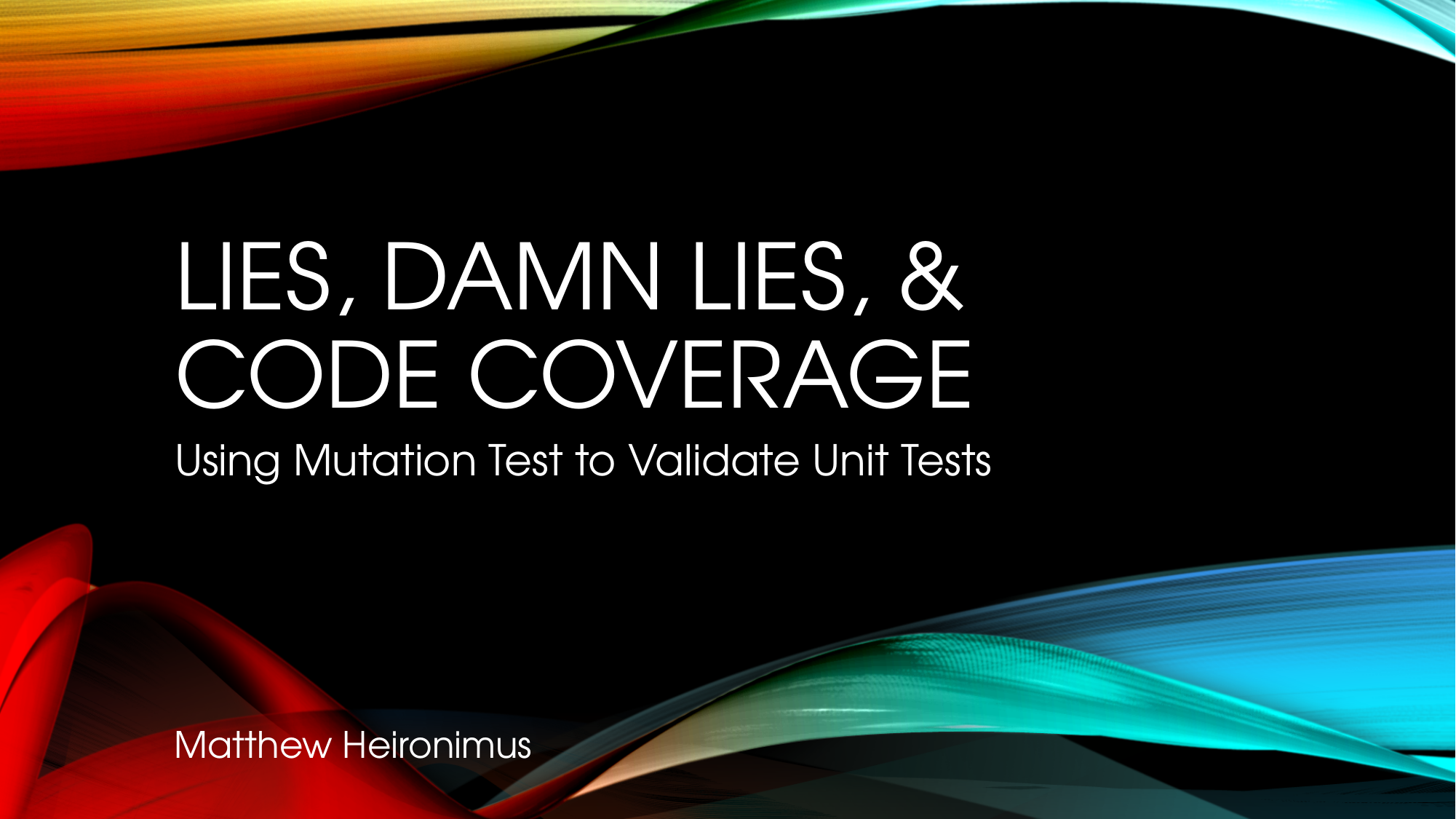

# Lies, Damn Lies, & Code Coverage
Using Mutation Test to Validate Unit Tests
Matthew Heironimus